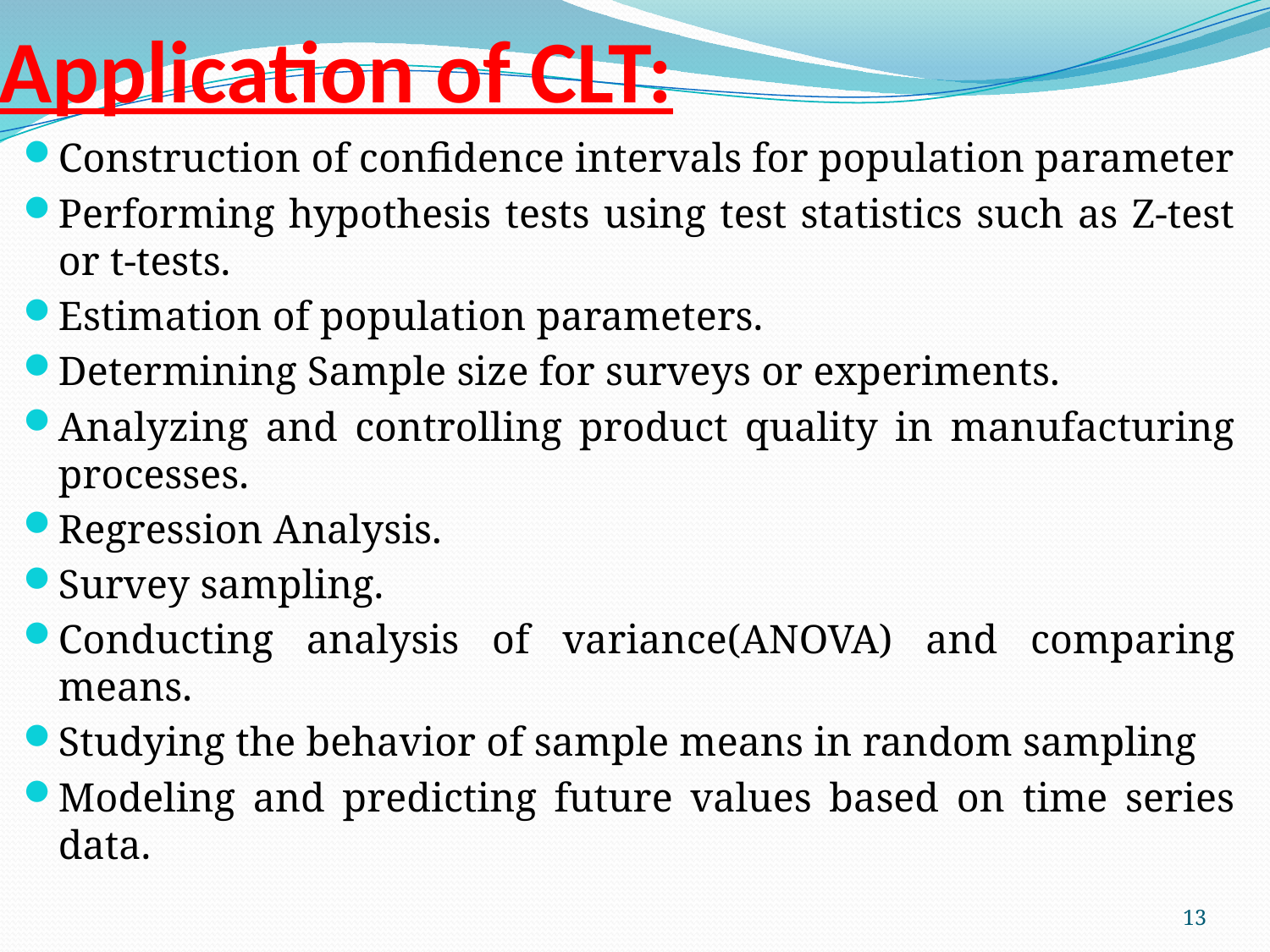

# Application of CLT:
Construction of confidence intervals for population parameter
Performing hypothesis tests using test statistics such as Z-test or t-tests.
Estimation of population parameters.
Determining Sample size for surveys or experiments.
Analyzing and controlling product quality in manufacturing processes.
Regression Analysis.
Survey sampling.
Conducting analysis of variance(ANOVA) and comparing means.
Studying the behavior of sample means in random sampling
Modeling and predicting future values based on time series data.
13